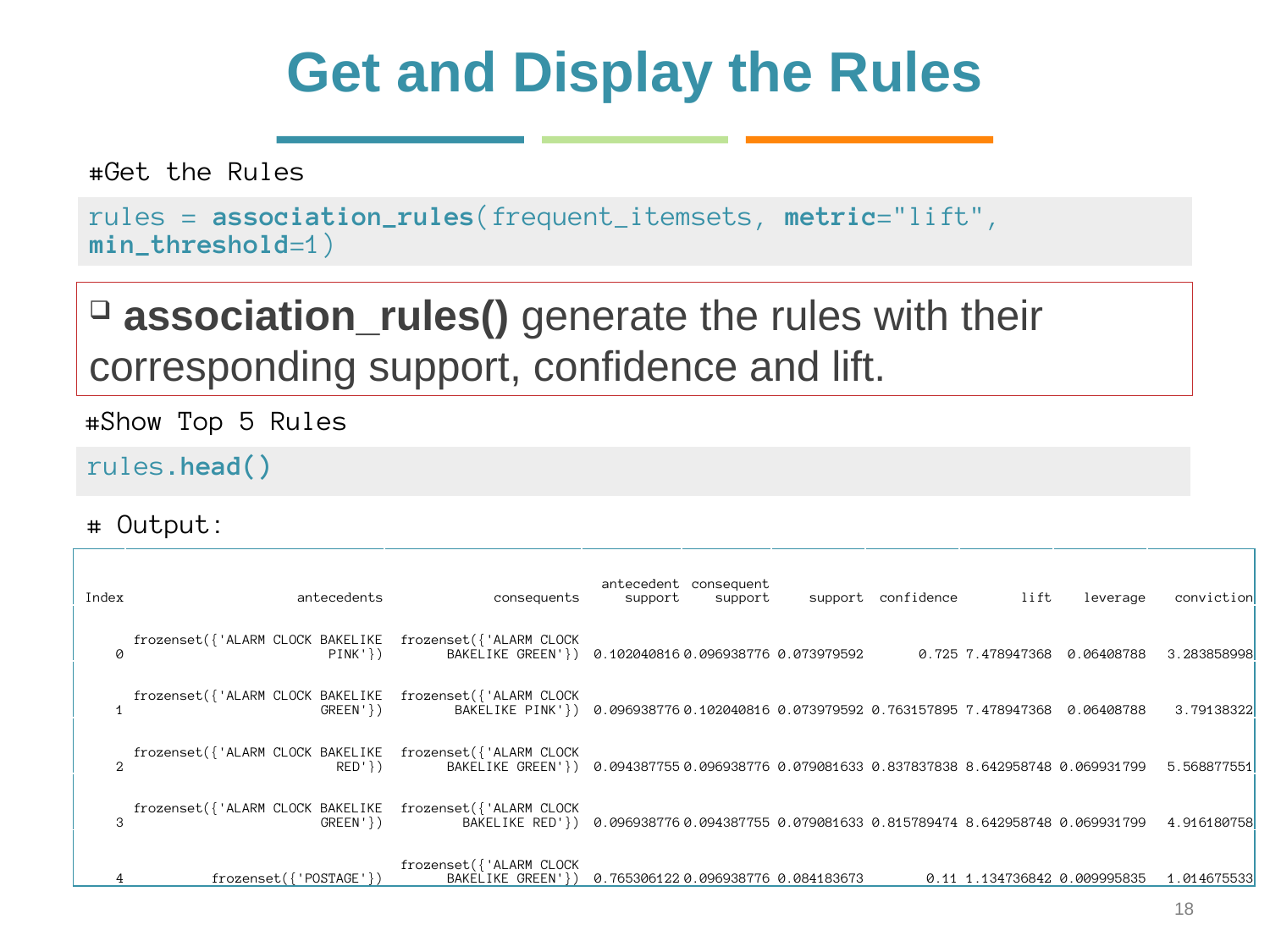

# Get and Display the Rules

#Get the Rules
| rules = association\_rules(frequent\_itemsets, metric="lift", min\_threshold=1) |
| --- |
 association_rules() generate the rules with their corresponding support, confidence and lift.
#Show Top 5 Rules
| rules.head() |
| --- |
# Output:
| Index | antecedents | consequents | antecedent support | consequent support | support | confidence | lift | leverage | conviction |
| --- | --- | --- | --- | --- | --- | --- | --- | --- | --- |
| 0 | frozenset({'ALARM CLOCK BAKELIKE PINK'}) | frozenset({'ALARM CLOCK BAKELIKE GREEN'}) | 0.102040816 | 0.096938776 | 0.073979592 | 0.725 | 7.478947368 | 0.06408788 | 3.283858998 |
| 1 | frozenset({'ALARM CLOCK BAKELIKE GREEN'}) | frozenset({'ALARM CLOCK BAKELIKE PINK'}) | 0.096938776 | 0.102040816 | 0.073979592 | 0.763157895 | 7.478947368 | 0.06408788 | 3.79138322 |
| 2 | frozenset({'ALARM CLOCK BAKELIKE RED'}) | frozenset({'ALARM CLOCK BAKELIKE GREEN'}) | 0.094387755 | 0.096938776 | 0.079081633 | 0.837837838 | 8.642958748 | 0.069931799 | 5.568877551 |
| 3 | frozenset({'ALARM CLOCK BAKELIKE GREEN'}) | frozenset({'ALARM CLOCK BAKELIKE RED'}) | 0.096938776 | 0.094387755 | 0.079081633 | 0.815789474 | 8.642958748 | 0.069931799 | 4.916180758 |
| 4 | frozenset({'POSTAGE'}) | frozenset({'ALARM CLOCK BAKELIKE GREEN'}) | 0.765306122 | 0.096938776 | 0.084183673 | 0.11 | 1.134736842 | 0.009995835 | 1.014675533 |
18